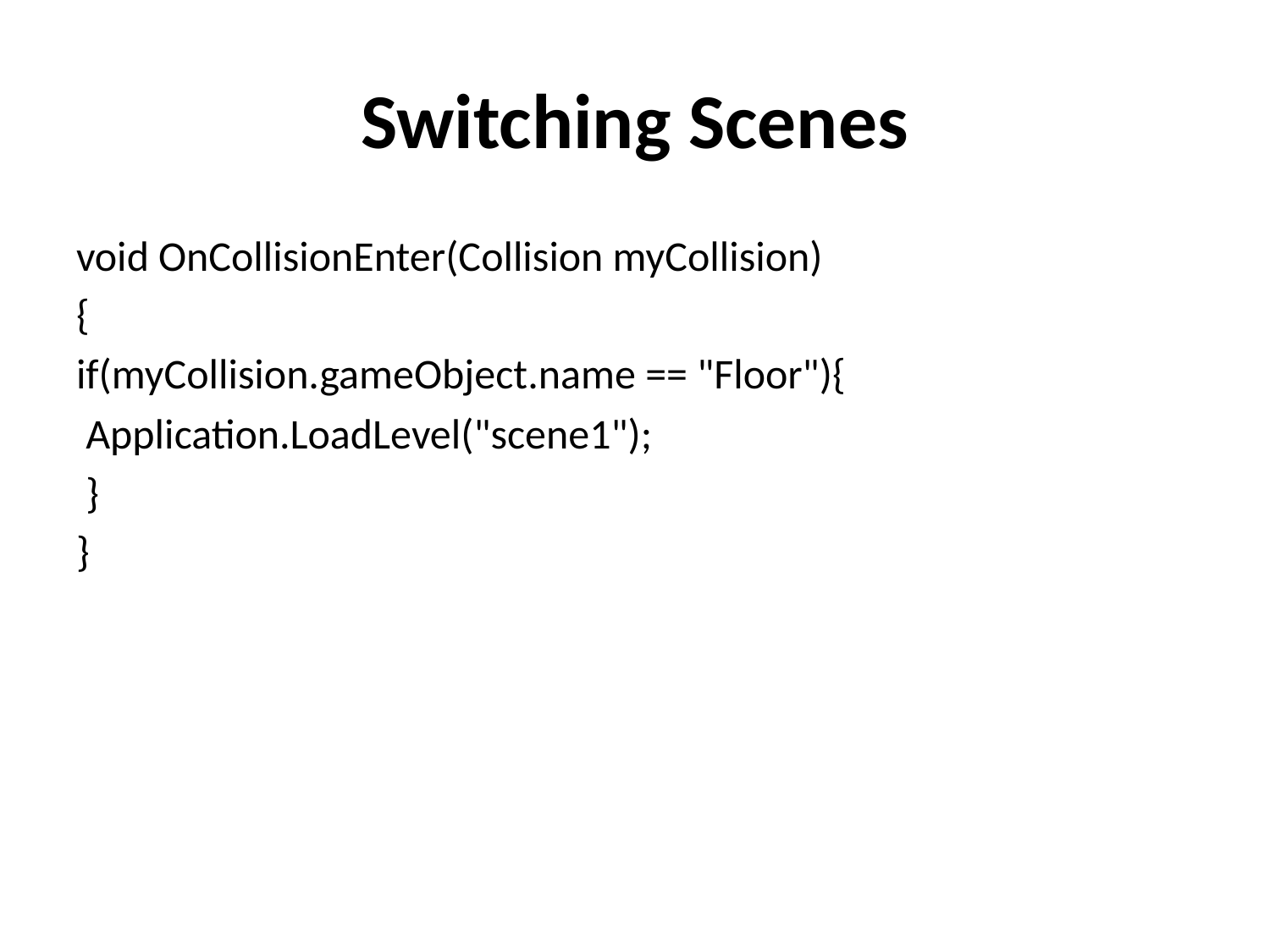

# Switching Scenes
void OnCollisionEnter(Collision myCollision)
{
if(myCollision.gameObject.name == "Floor"){
 Application.LoadLevel("scene1");
 }
}